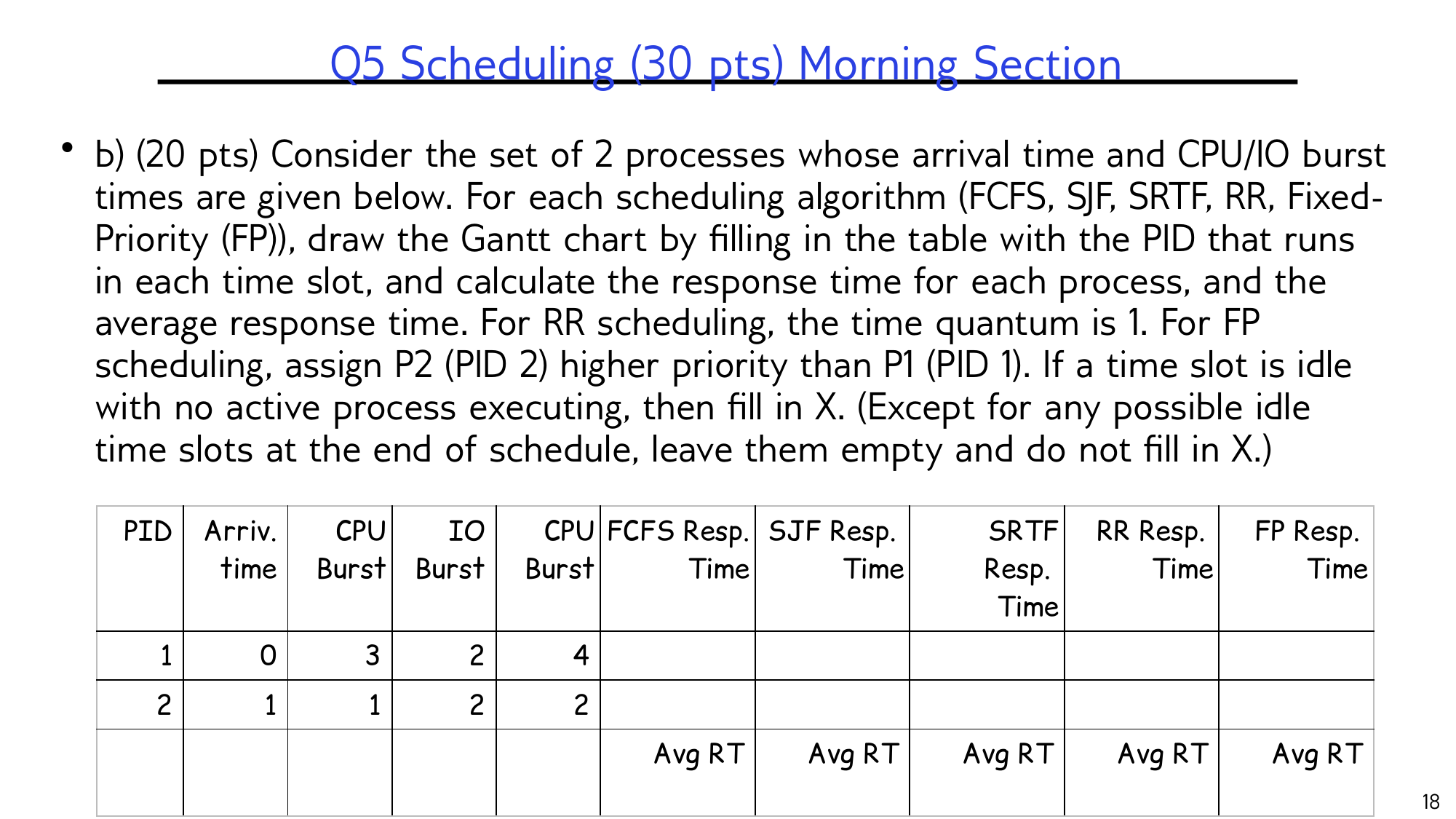

# Q5 Scheduling (30 pts) Morning Section
b) (20 pts) Consider the set of 2 processes whose arrival time and CPU/IO burst times are given below. For each scheduling algorithm (FCFS, SJF, SRTF, RR, Fixed-Priority (FP)), draw the Gantt chart by filling in the table with the PID that runs in each time slot, and calculate the response time for each process, and the average response time. For RR scheduling, the time quantum is 1. For FP scheduling, assign P2 (PID 2) higher priority than P1 (PID 1). If a time slot is idle with no active process executing, then fill in X. (Except for any possible idle time slots at the end of schedule, leave them empty and do not fill in X.)

| PID | Arriv. time | CPU Burst | IO Burst | CPU Burst | FCFS Resp. Time | SJF Resp. Time | SRTF Resp. Time | RR Resp. Time | FP Resp. Time |
| --- | --- | --- | --- | --- | --- | --- | --- | --- | --- |
| 1 | 0 | 3 | 2 | 4 |  |  |  |  |  |
| 2 | 1 | 1 | 2 | 2 |  |  |  |  |  |
|  |  |  |  |  | Avg RT | Avg RT | Avg RT | Avg RT | Avg RT |